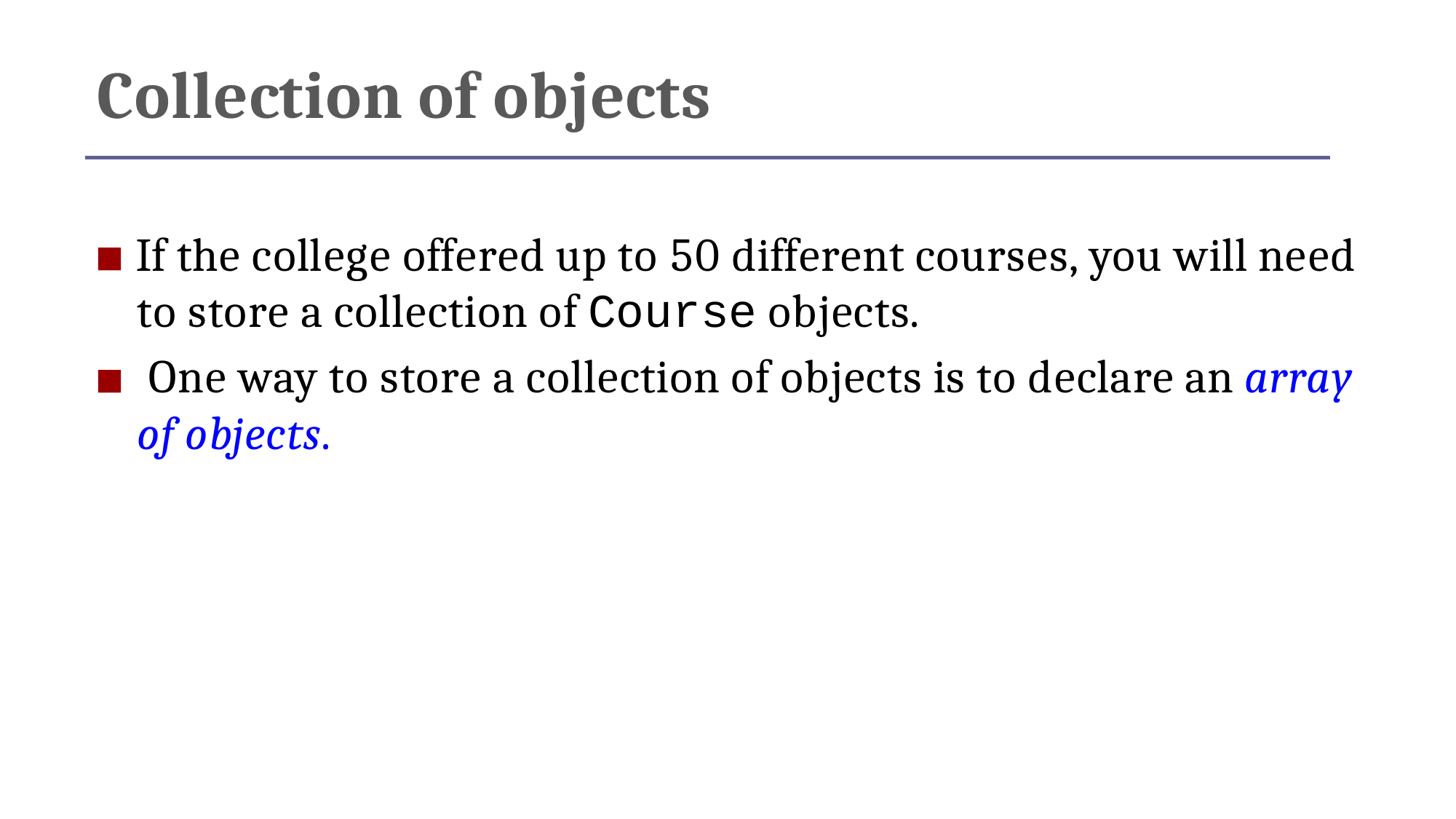

# Collection of objects
If the college offered up to 50 different courses, you will need to store a collection of Course objects.
 One way to store a collection of objects is to declare an array of objects.